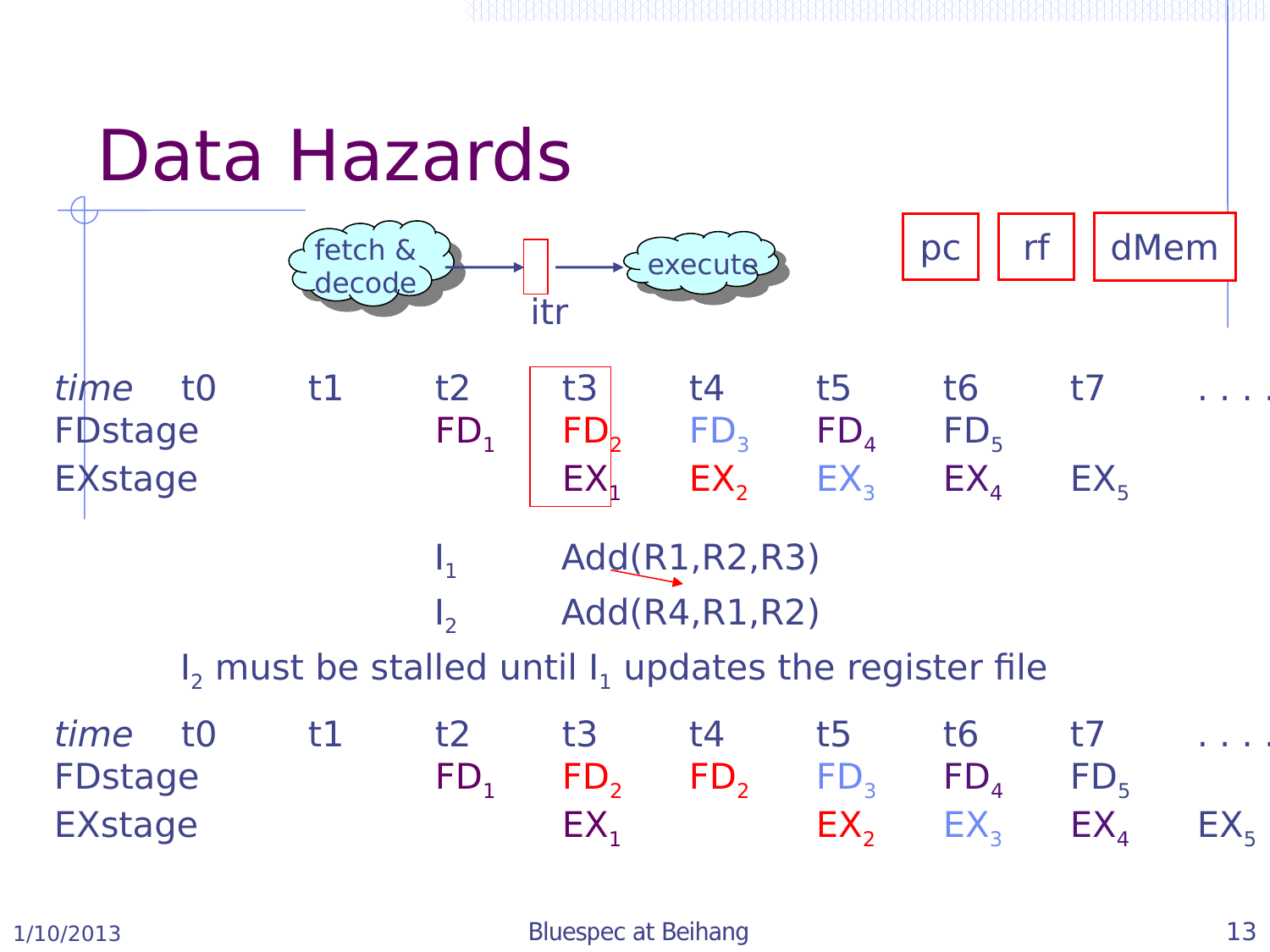

# Data Hazards
dMem
pc
rf

fetch & decode

execute

itr
time 	t0	t1	t2	t3	t4	t5	t6	t7	. . . .
FDstage		FD1	FD2	FD3	FD4	FD5
EXstage			EX1	EX2	EX3	EX4	EX5

			I1	Add(R1,R2,R3)
			I2	Add(R4,R1,R2)
	I2 must be stalled until I1 updates the register file

time 	t0	t1	t2	t3	t4	t5	t6	t7	. . . .
FDstage		FD1	FD2	FD2 	FD3	FD4	FD5
EXstage			EX1		EX2	EX3	EX4	EX5
1/10/2013
Bluespec at Beihang
13